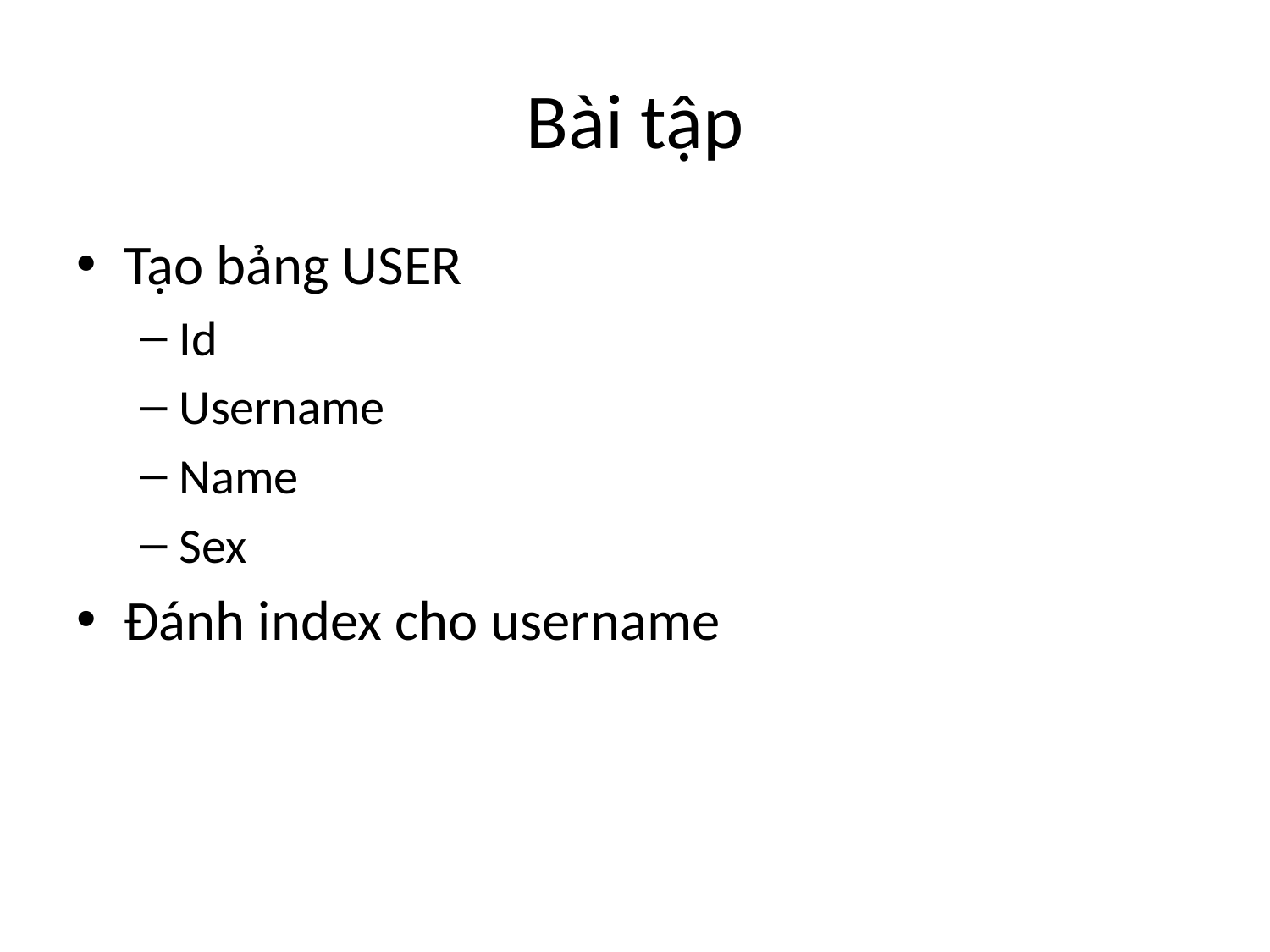

# Bài tập
Tạo bảng USER
Id
Username
Name
Sex
Đánh index cho username